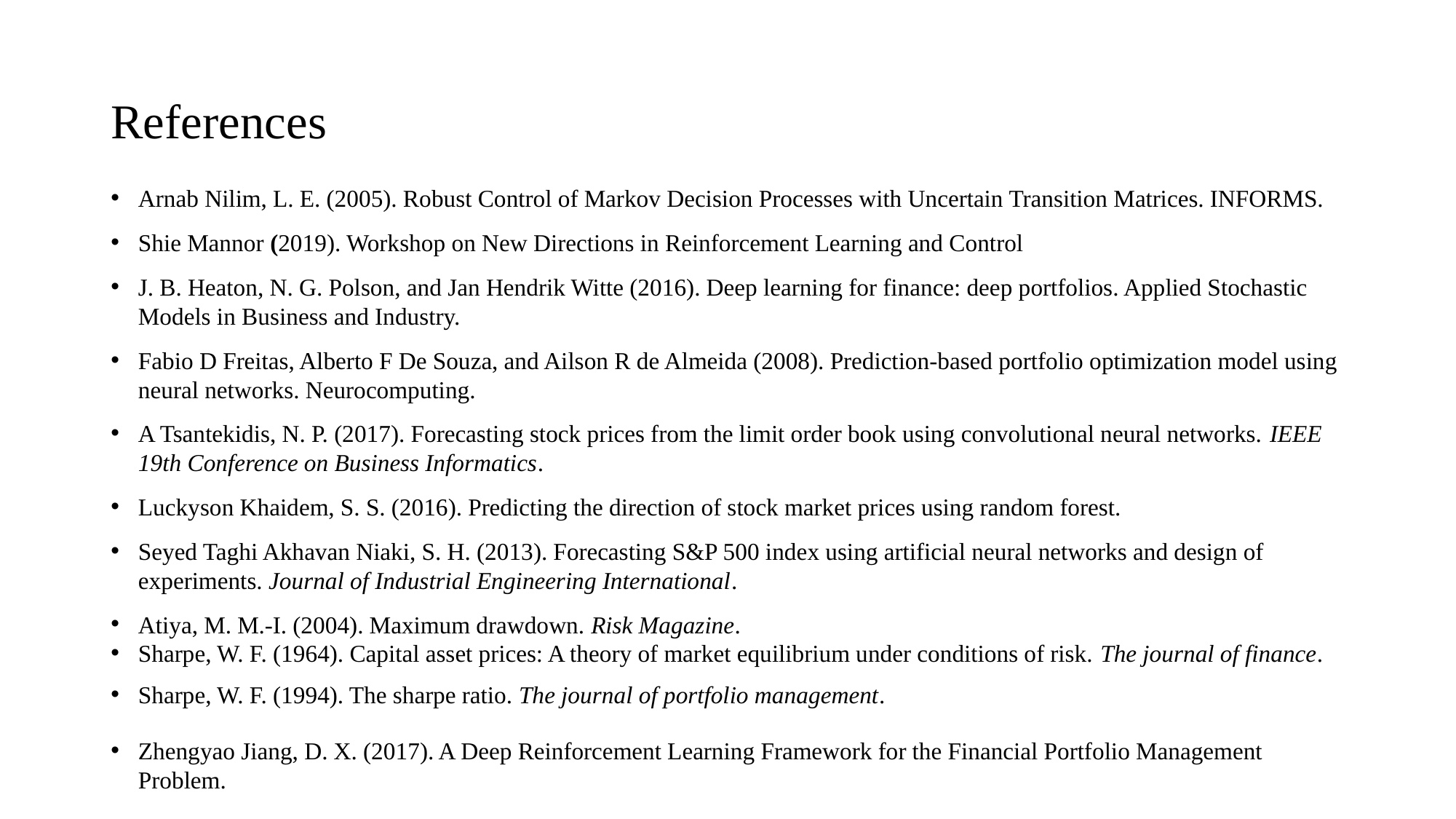

# References
Arnab Nilim, L. E. (2005). Robust Control of Markov Decision Processes with Uncertain Transition Matrices. INFORMS.
Shie Mannor (2019). Workshop on New Directions in Reinforcement Learning and Control
J. B. Heaton, N. G. Polson, and Jan Hendrik Witte (2016). Deep learning for finance: deep portfolios. Applied Stochastic Models in Business and Industry.
Fabio D Freitas, Alberto F De Souza, and Ailson R de Almeida (2008). Prediction-based portfolio optimization model using neural networks. Neurocomputing.
A Tsantekidis, N. P. (2017). Forecasting stock prices from the limit order book using convolutional neural networks. IEEE 19th Conference on Business Informatics.
Luckyson Khaidem, S. S. (2016). Predicting the direction of stock market prices using random forest.
Seyed Taghi Akhavan Niaki, S. H. (2013). Forecasting S&P 500 index using artificial neural networks and design of experiments. Journal of Industrial Engineering International.
Atiya, M. M.-I. (2004). Maximum drawdown. Risk Magazine.
Sharpe, W. F. (1964). Capital asset prices: A theory of market equilibrium under conditions of risk. The journal of finance.
Sharpe, W. F. (1994). The sharpe ratio. The journal of portfolio management.
Zhengyao Jiang, D. X. (2017). A Deep Reinforcement Learning Framework for the Financial Portfolio Management Problem.